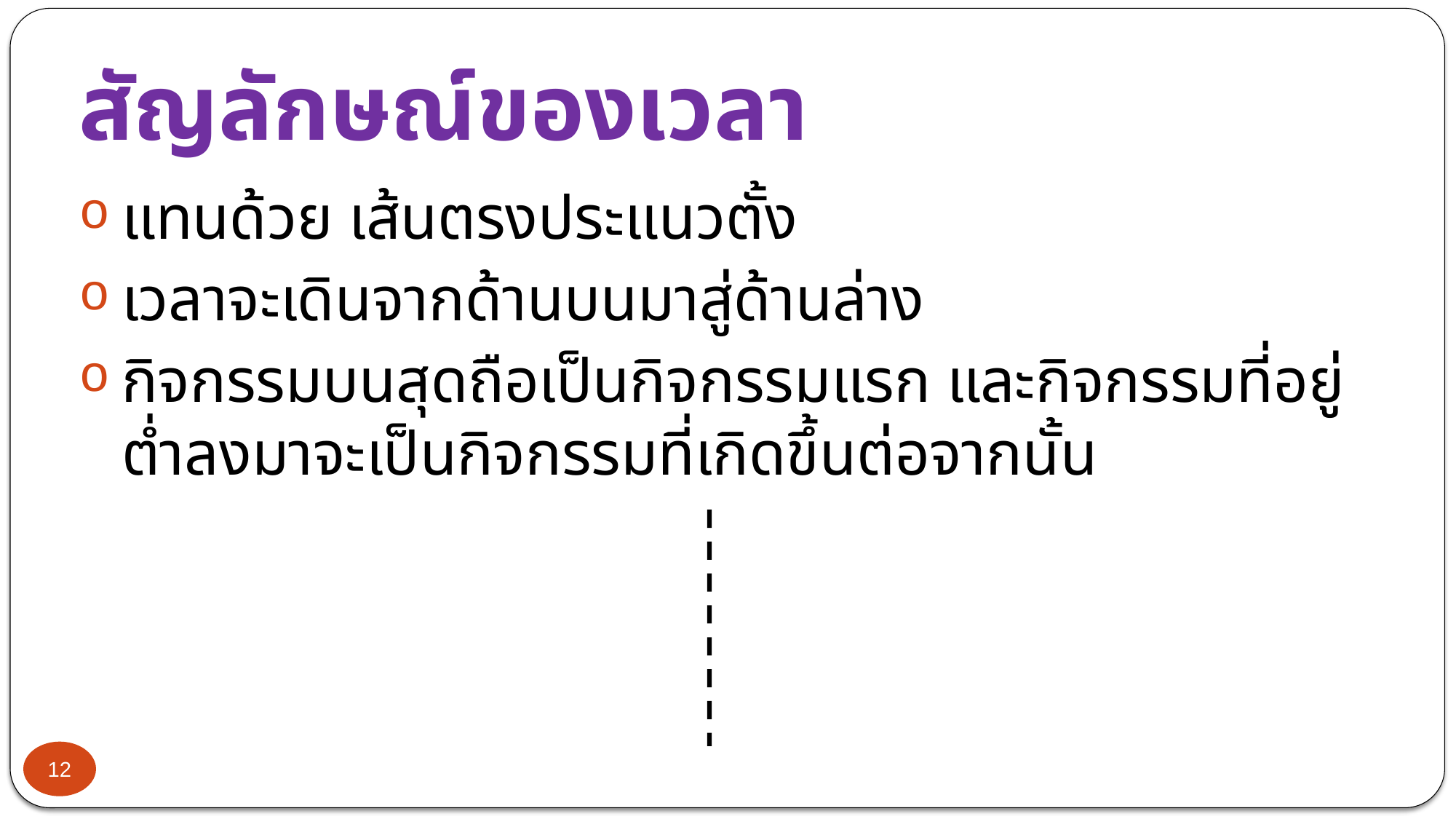

# สัญลักษณ์ของเวลา
แทนด้วย เส้นตรงประแนวตั้ง
เวลาจะเดินจากด้านบนมาสู่ด้านล่าง
กิจกรรมบนสุดถือเป็นกิจกรรมแรก และกิจกรรมที่อยู่ต่ำลงมาจะเป็นกิจกรรมที่เกิดขึ้นต่อจากนั้น

12